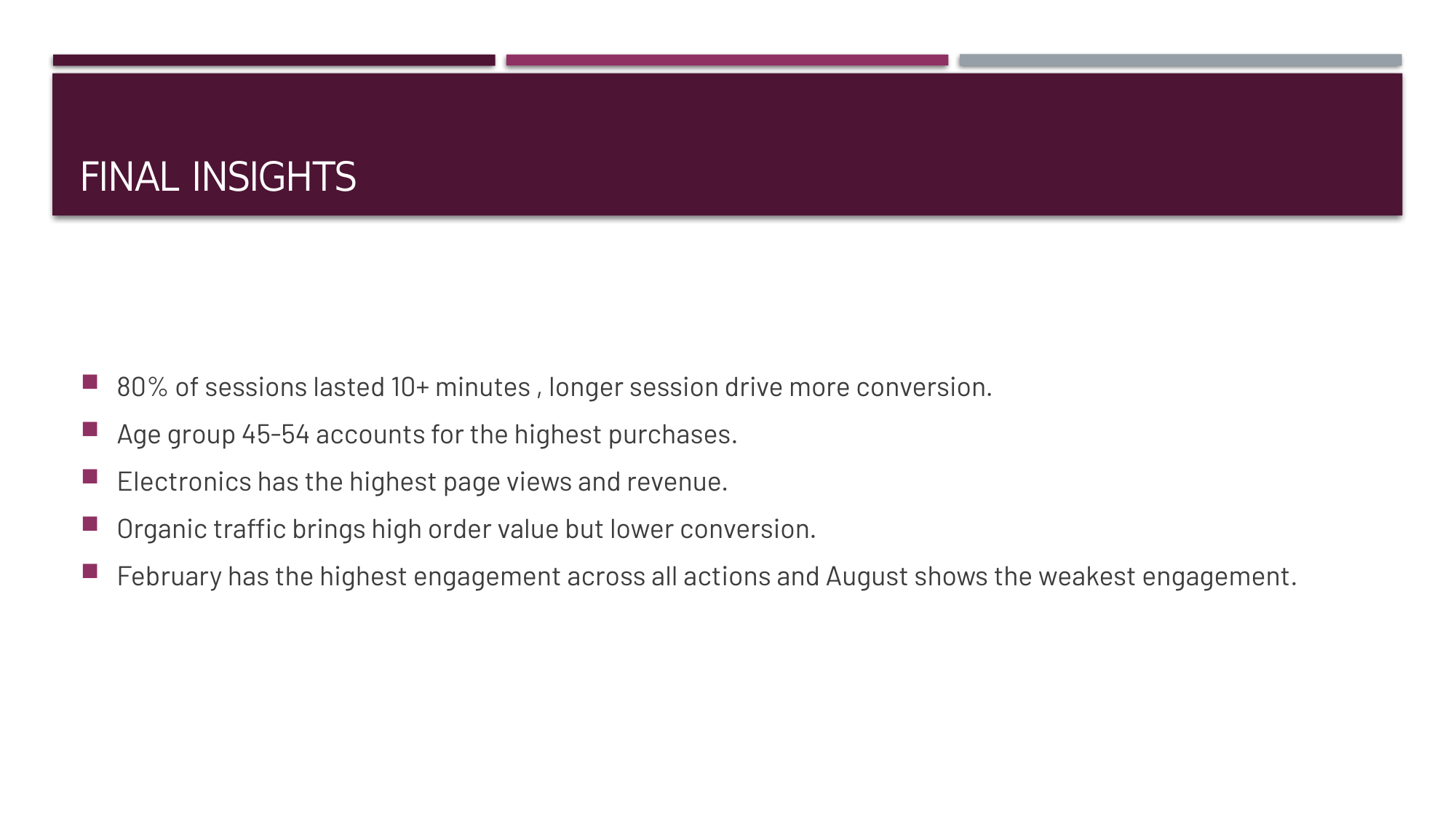

# Final Insights
80% of sessions lasted 10+ minutes , longer session drive more conversion.
Age group 45-54 accounts for the highest purchases.
Electronics has the highest page views and revenue.
Organic traffic brings high order value but lower conversion.
February has the highest engagement across all actions and August shows the weakest engagement.